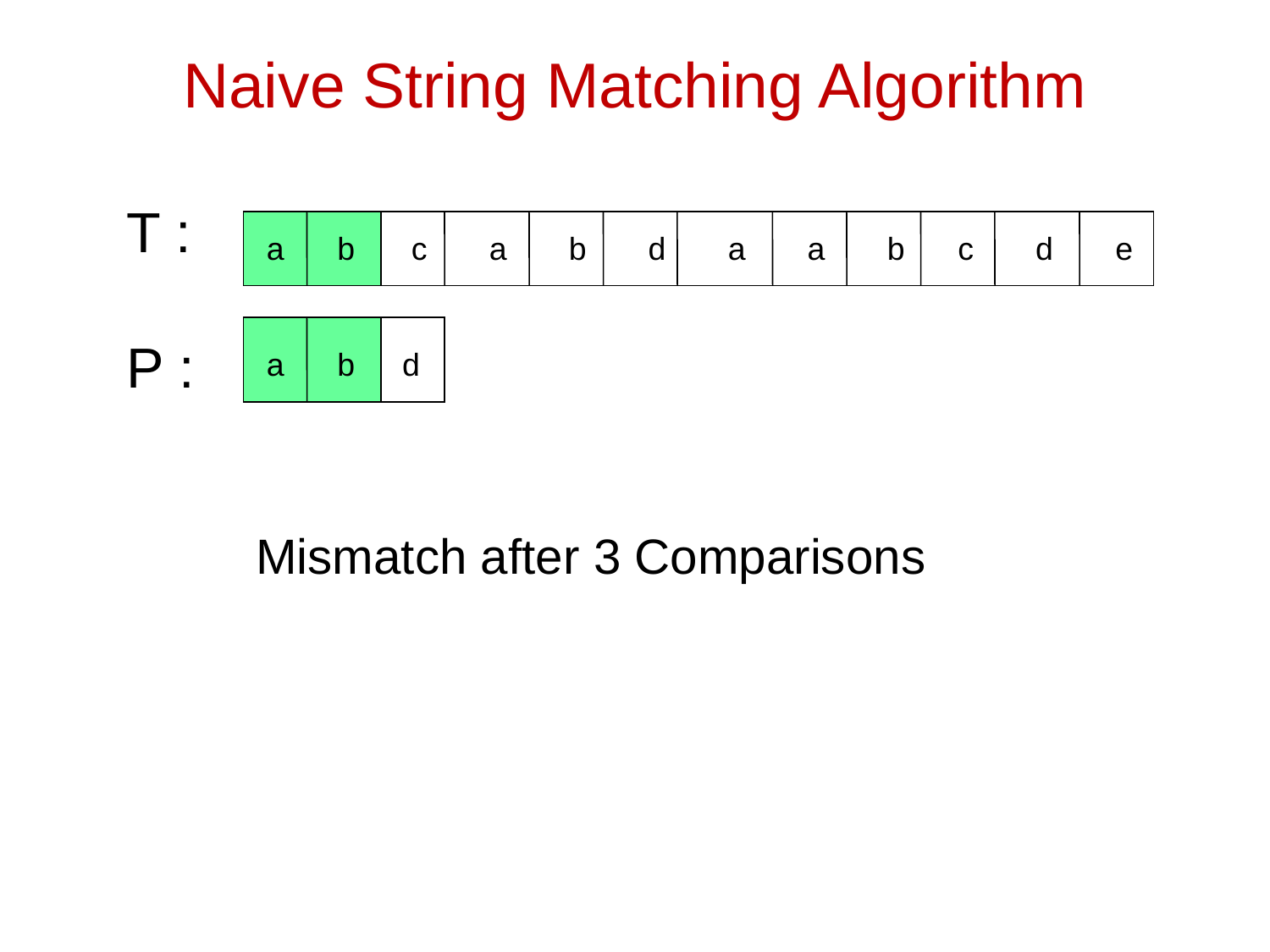

# Naive String Matching Algorithm
T :

P :

a      b
 c       a       b       d       a       a       b      c       d       e

a      b
 d
Mismatch after 3 Comparisons